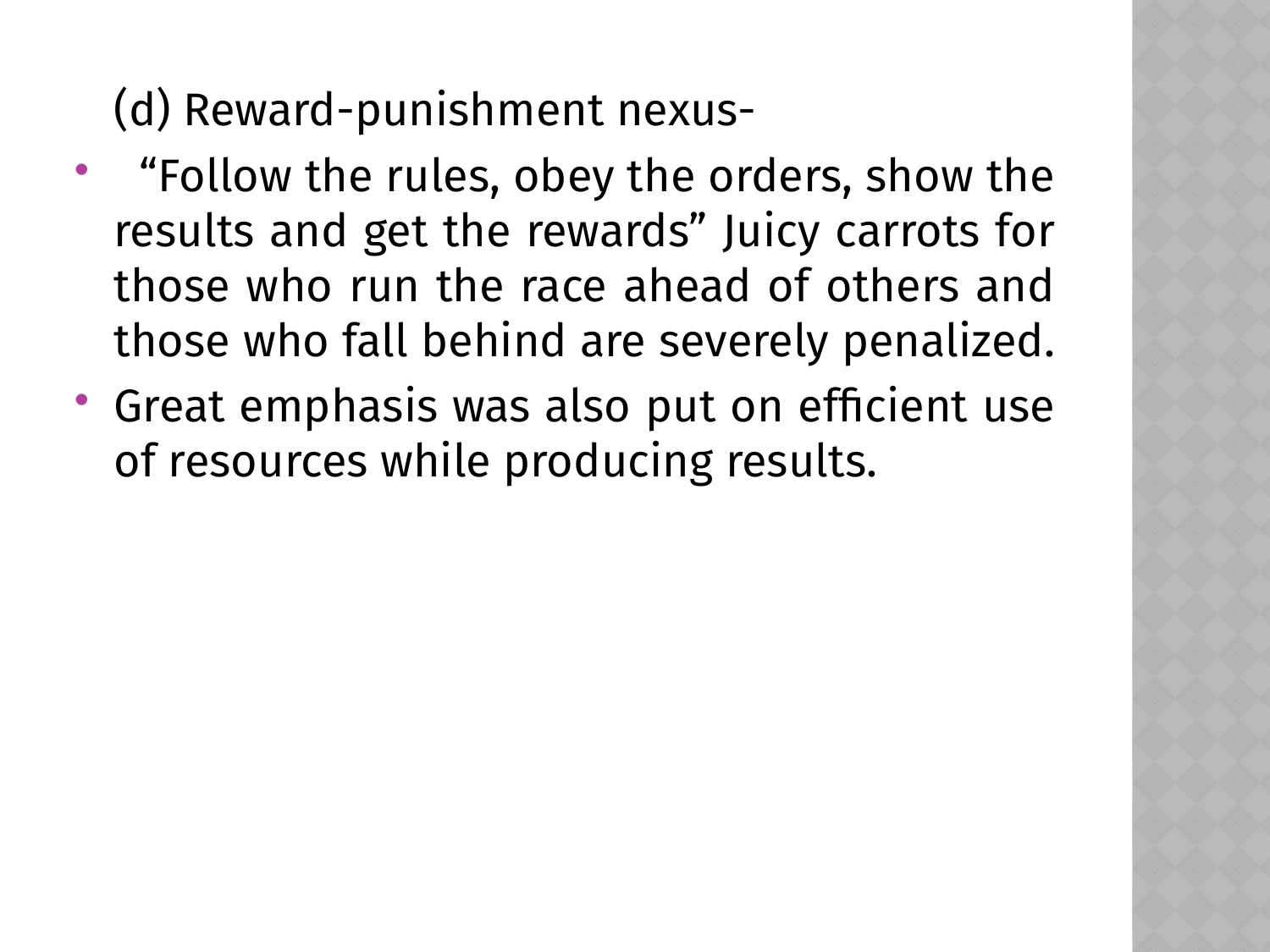

(d) Reward-punishment nexus-
  “Follow the rules, obey the orders, show the results and get the rewards” Juicy carrots for those who run the race ahead of others and those who fall behind are severely penalized.
Great emphasis was also put on efficient use of resources while producing results.